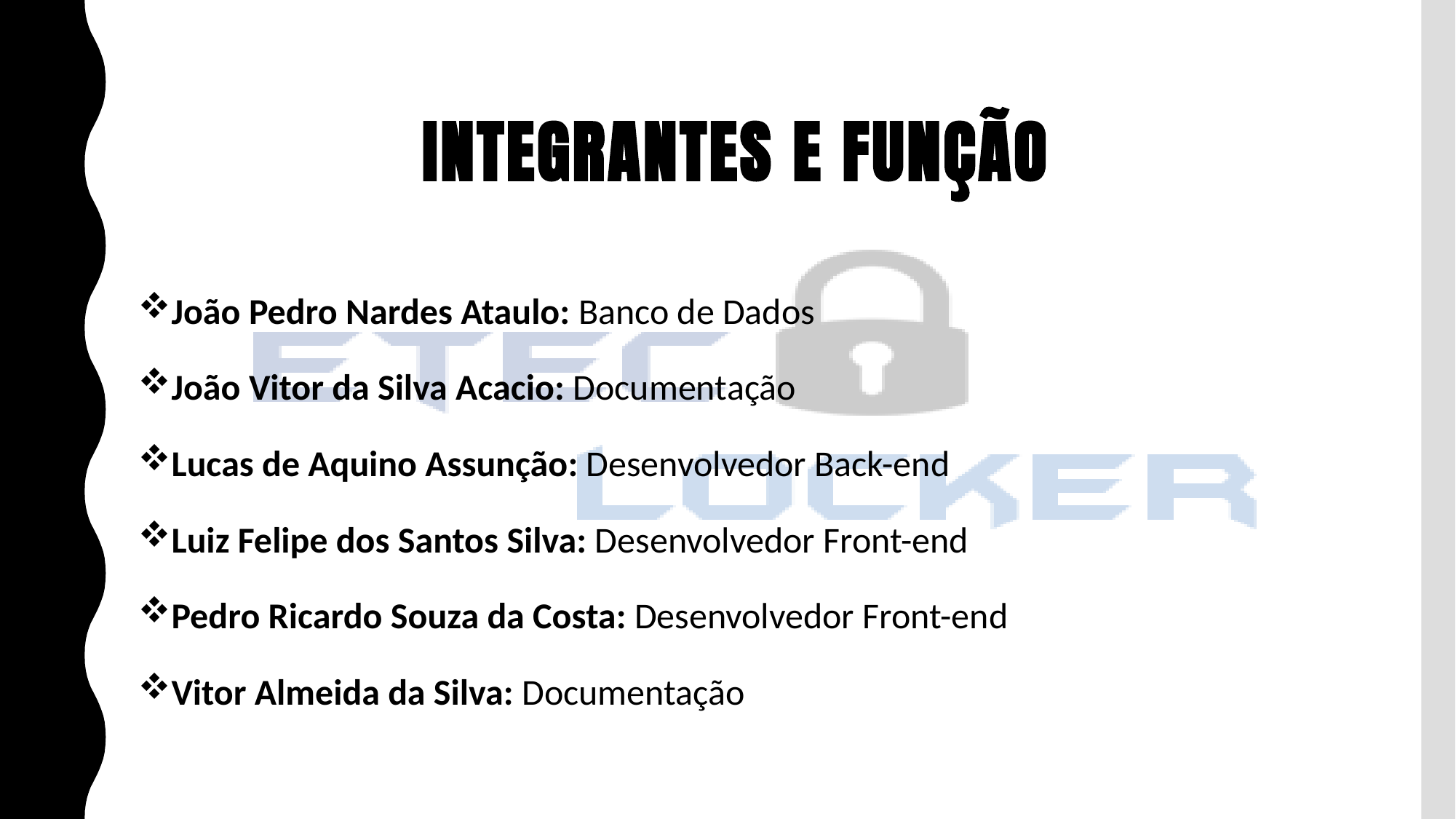

# Integrantes e Função
João Pedro Nardes Ataulo: Banco de Dados
João Vitor da Silva Acacio: Documentação
Lucas de Aquino Assunção: Desenvolvedor Back-end
Luiz Felipe dos Santos Silva: Desenvolvedor Front-end
Pedro Ricardo Souza da Costa: Desenvolvedor Front-end
Vitor Almeida da Silva: Documentação